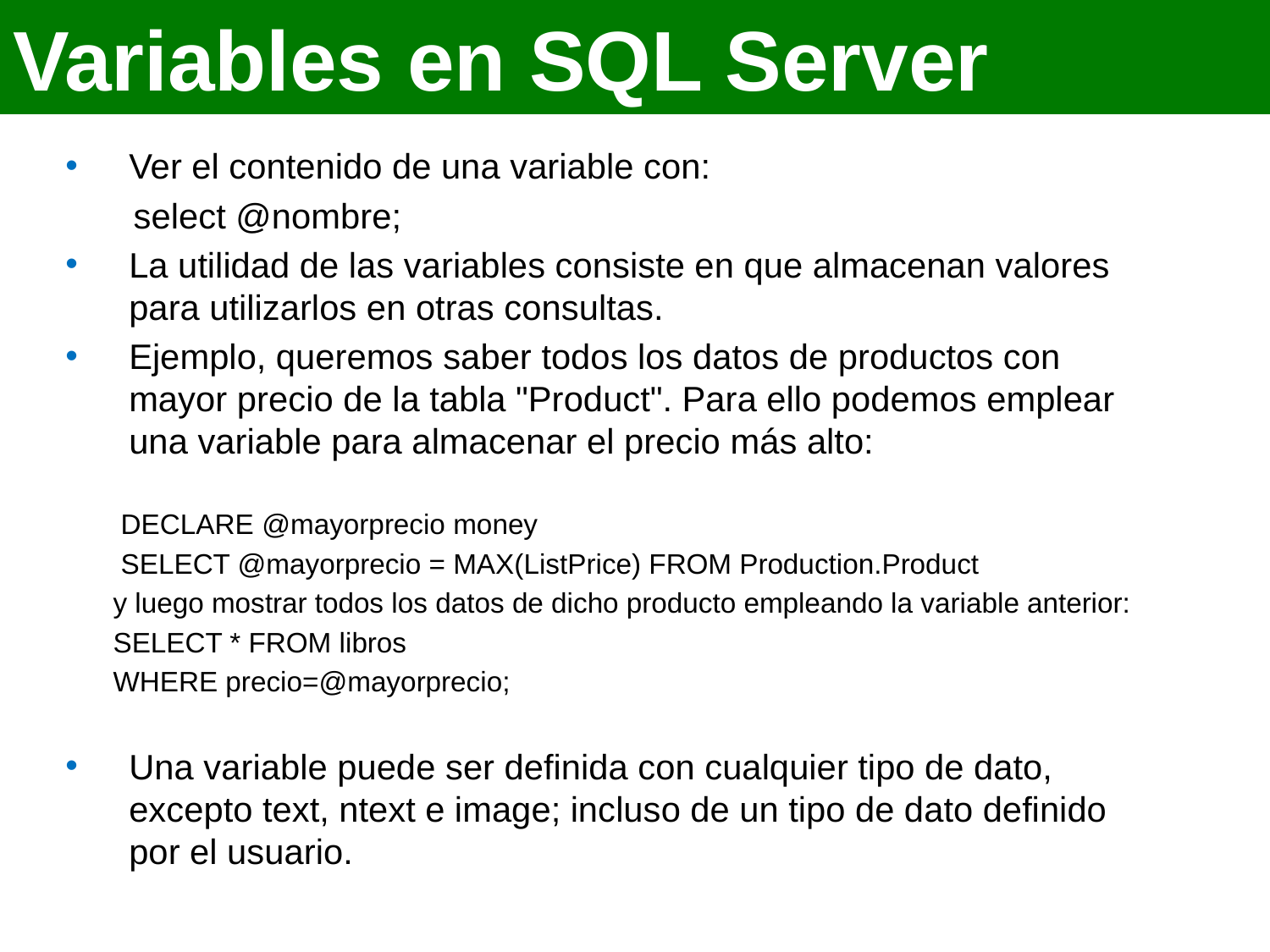

# Variables en SQL Server
Ver el contenido de una variable con:
       select @nombre;
La utilidad de las variables consiste en que almacenan valores para utilizarlos en otras consultas.
Ejemplo, queremos saber todos los datos de productos con mayor precio de la tabla "Product". Para ello podemos emplear una variable para almacenar el precio más alto:

 DECLARE @mayorprecio money
 SELECT @mayorprecio = MAX(ListPrice) FROM Production.Product
y luego mostrar todos los datos de dicho producto empleando la variable anterior:
SELECT * FROM libros
WHERE precio=@mayorprecio;

Una variable puede ser definida con cualquier tipo de dato, excepto text, ntext e image; incluso de un tipo de dato definido por el usuario.